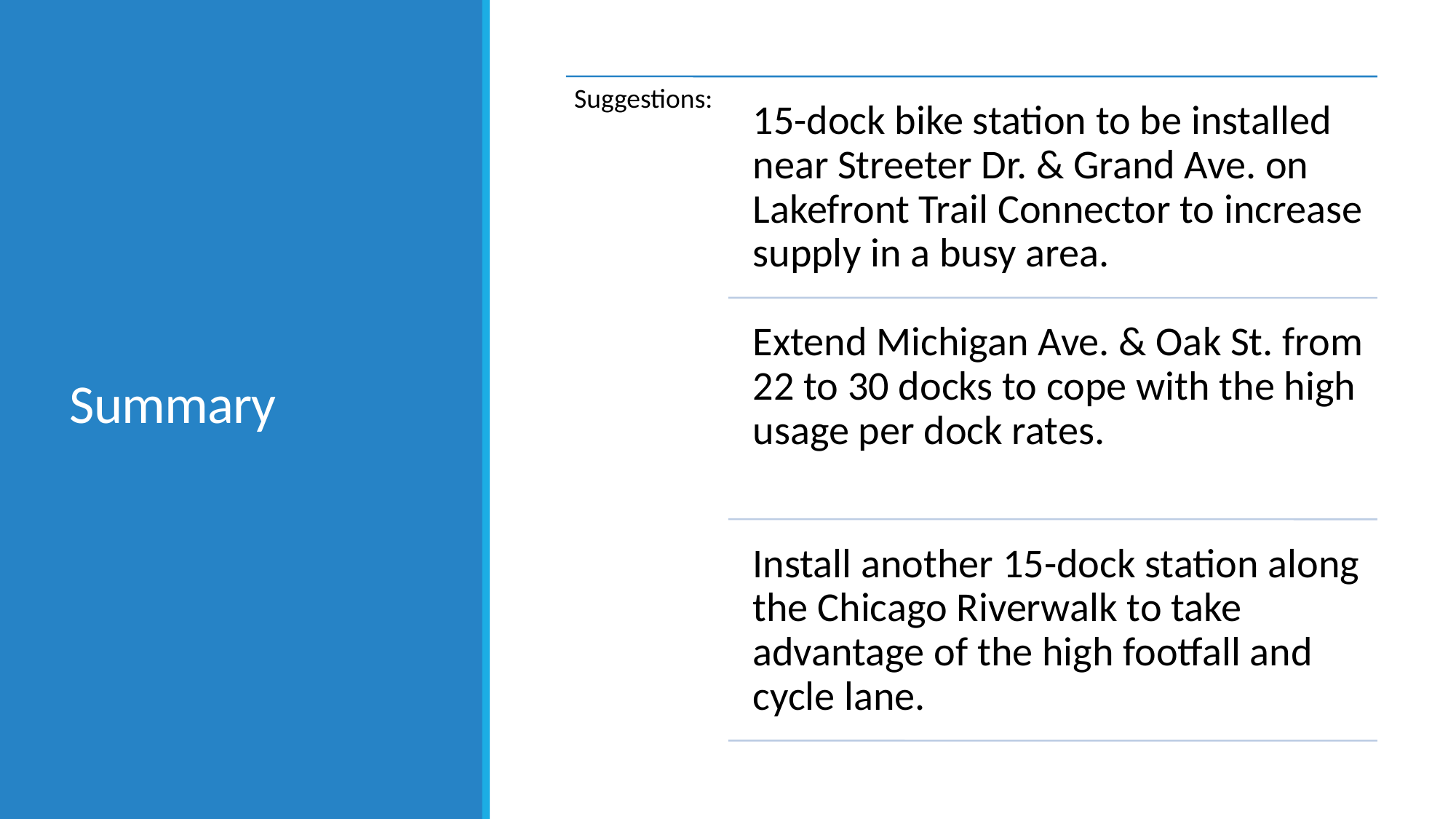

# Summary
Suggestions:
15-dock bike station to be installed near Streeter Dr. & Grand Ave. on Lakefront Trail Connector to increase supply in a busy area.
Extend Michigan Ave. & Oak St. from 22 to 30 docks to cope with the high usage per dock rates.
Install another 15-dock station along the Chicago Riverwalk to take advantage of the high footfall and cycle lane.